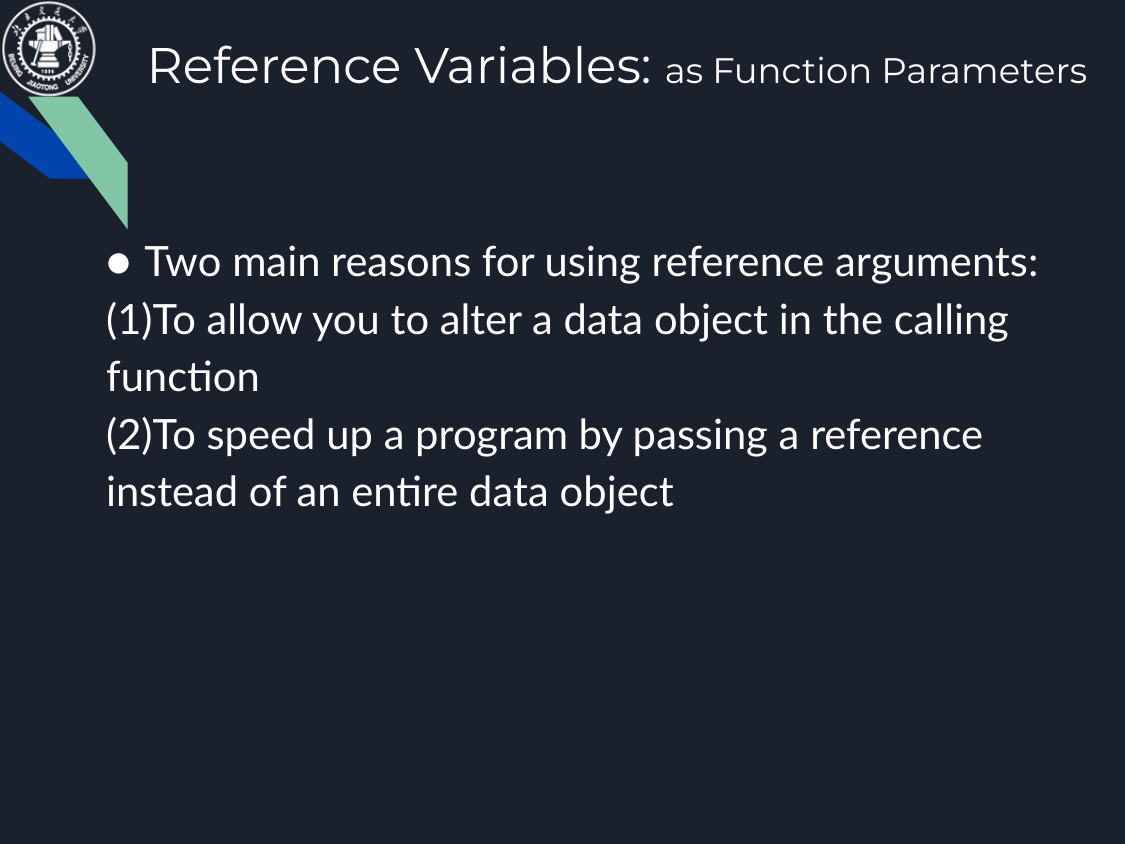

# Reference Variables: as Function Parameters
Two main reasons for using reference arguments:
(1)To allow you to alter a data object in the calling function
(2)To speed up a program by passing a reference instead of an entire data object